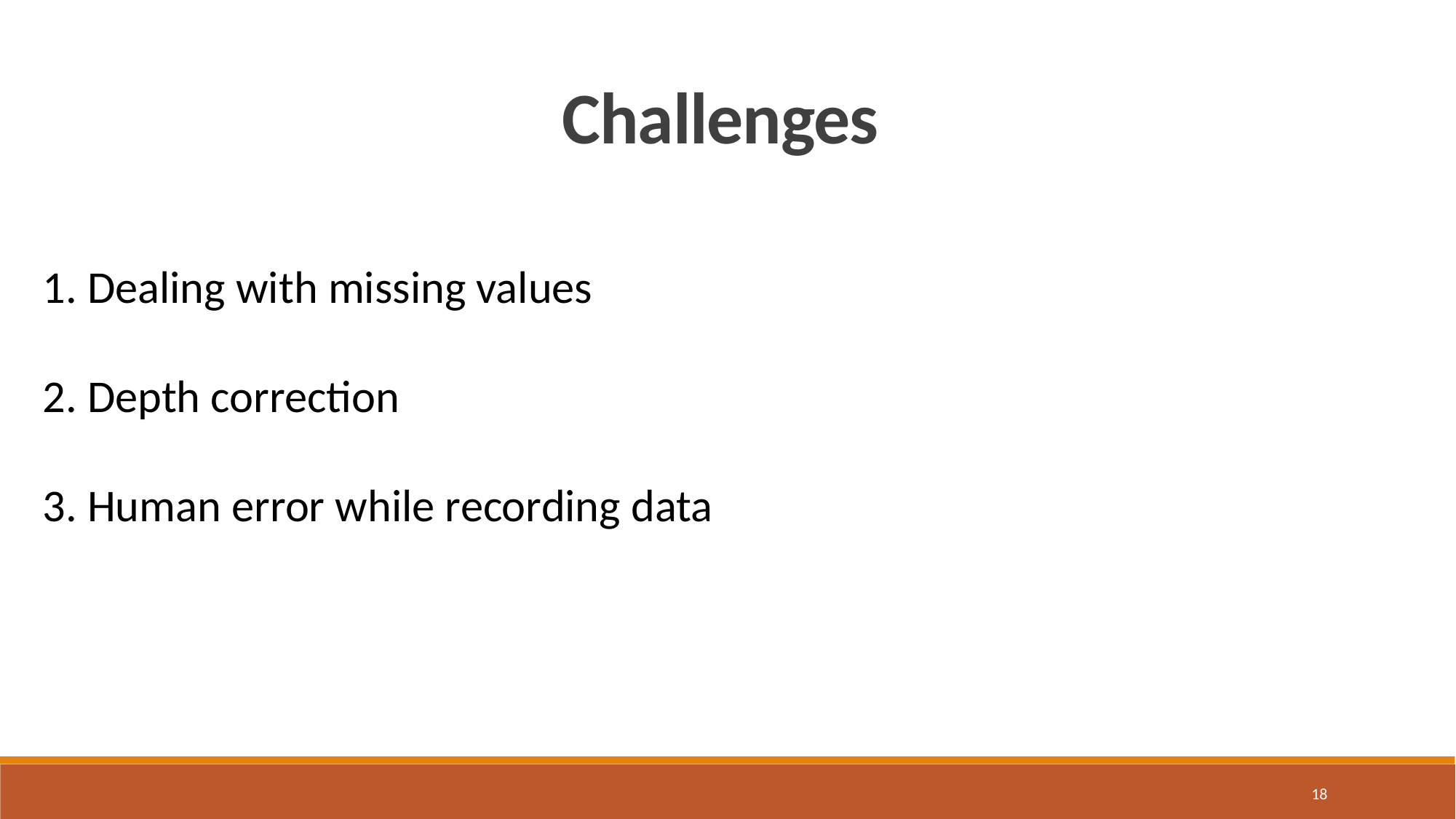

Challenges

1. Dealing with missing values

2. Depth correction

3. Human error while recording data

18